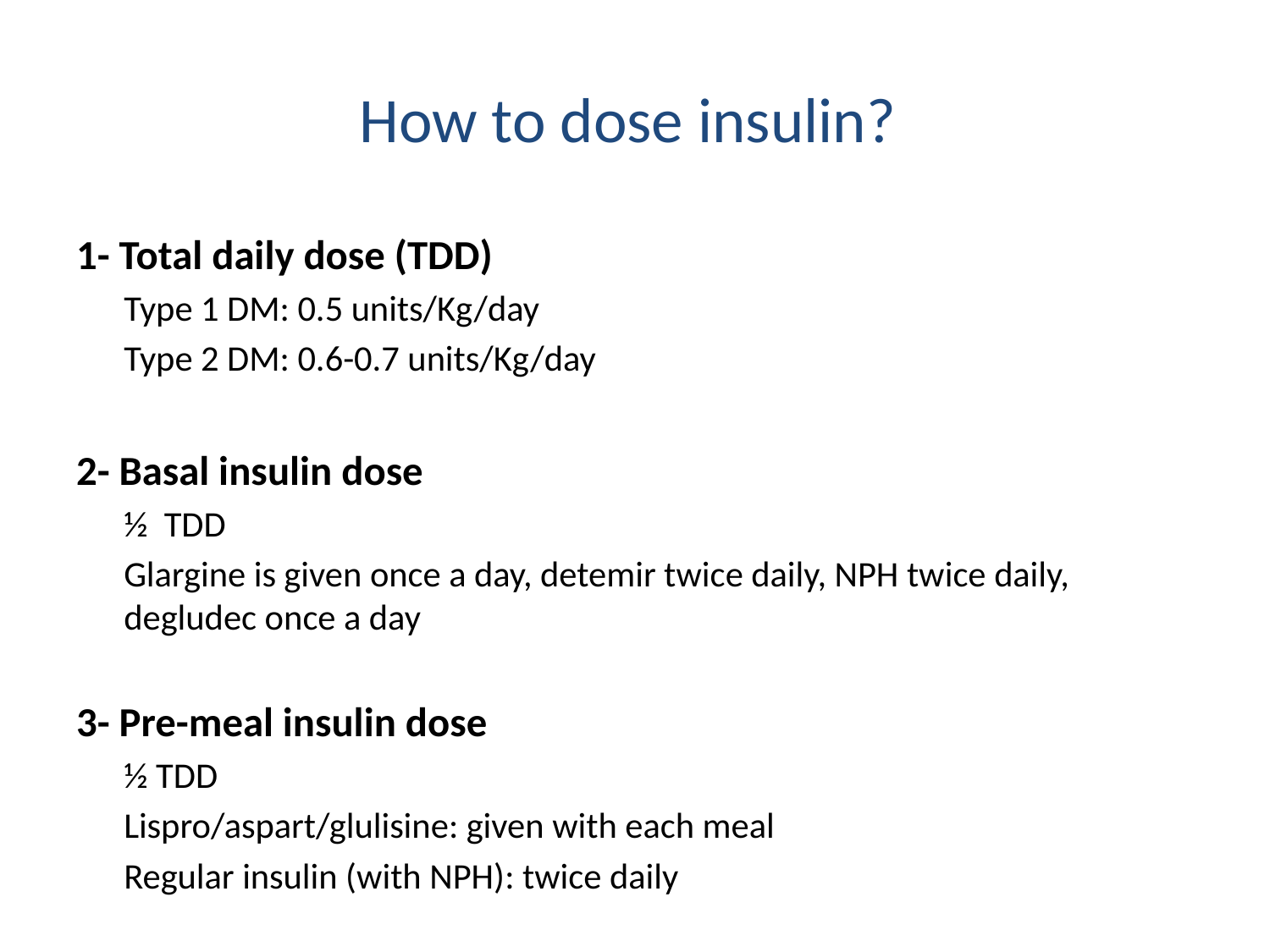

# How to dose insulin?
1- Total daily dose (TDD)
Type 1 DM: 0.5 units/Kg/day
Type 2 DM: 0.6-0.7 units/Kg/day

2- Basal insulin dose
½  TDD
Glargine is given once a day, detemir twice daily, NPH twice daily, degludec once a day

3- Pre-meal insulin dose
½ TDD
Lispro/aspart/glulisine: given with each meal
Regular insulin (with NPH): twice daily